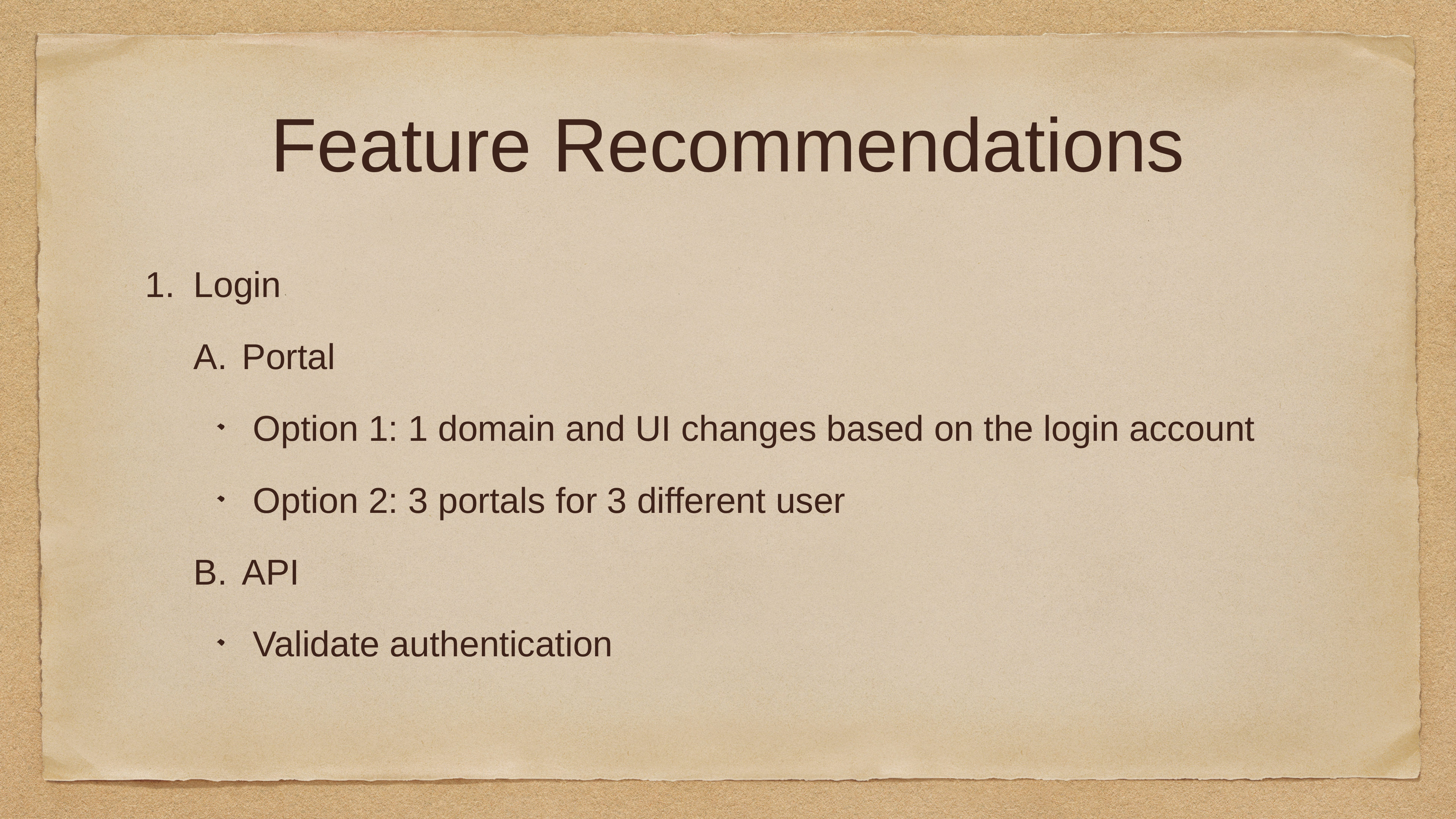

# Feature Recommendations
Login
Portal
Option 1: 1 domain and UI changes based on the login account
Option 2: 3 portals for 3 different user
API
Validate authentication